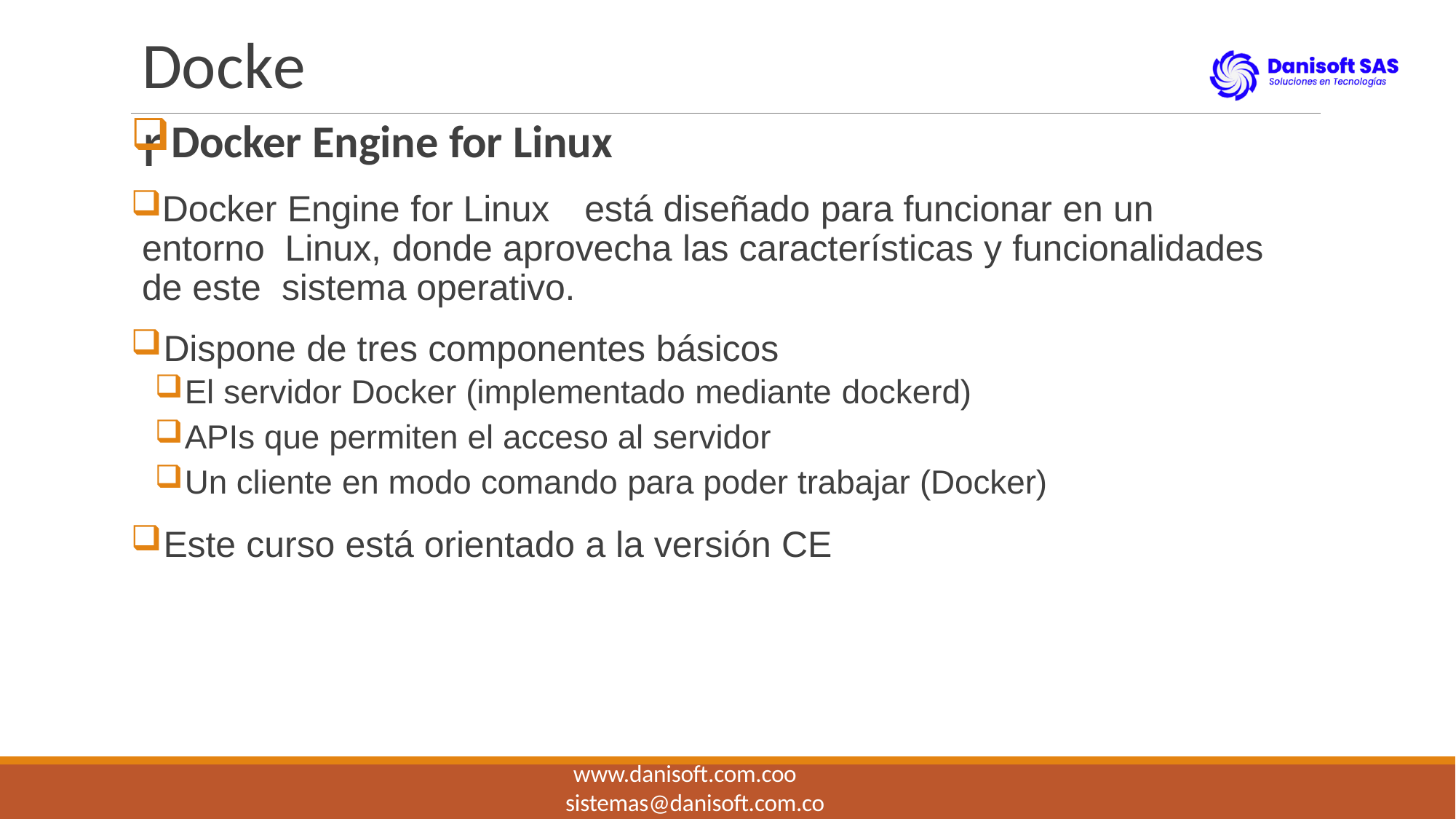

# Docker
Docker Engine for Linux
Docker Engine for Linux	está diseñado para funcionar en un entorno  Linux, donde aprovecha las características y funcionalidades de este  sistema operativo.
Dispone de tres componentes básicos
El servidor Docker (implementado mediante dockerd)
APIs que permiten el acceso al servidor
Un cliente en modo comando para poder trabajar (Docker)
Este curso está orientado a la versión CE
www.danisoft.com.coo
sistemas@danisoft.com.co